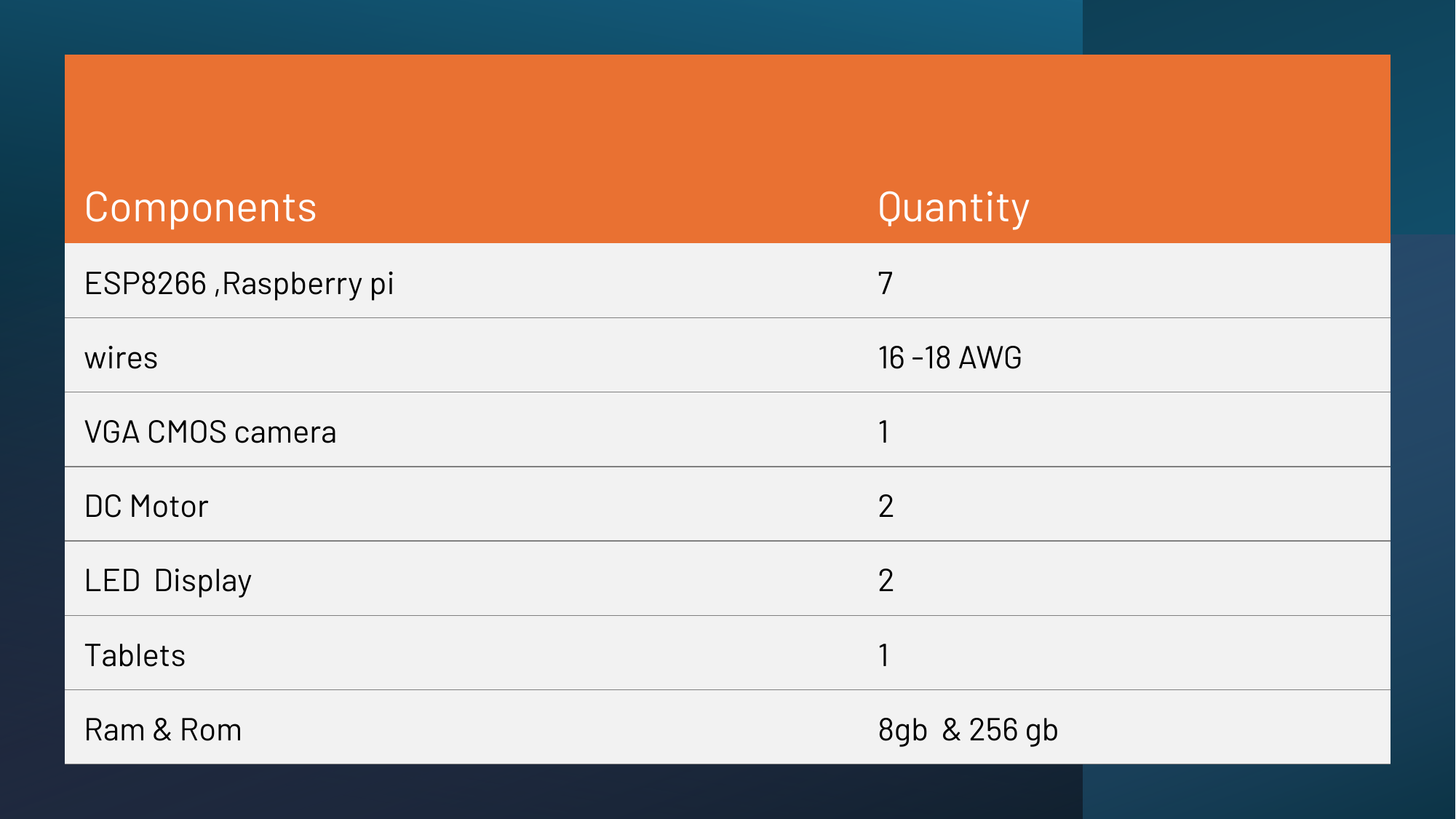

| Components | Quantity |
| --- | --- |
| ESP8266 ,Raspberry pi | 7 |
| wires | 16 -18 AWG |
| VGA CMOS camera | 1 |
| DC Motor | 2 |
| LED Display | 2 |
| Tablets | 1 |
| Ram & Rom | 8gb & 256 gb |